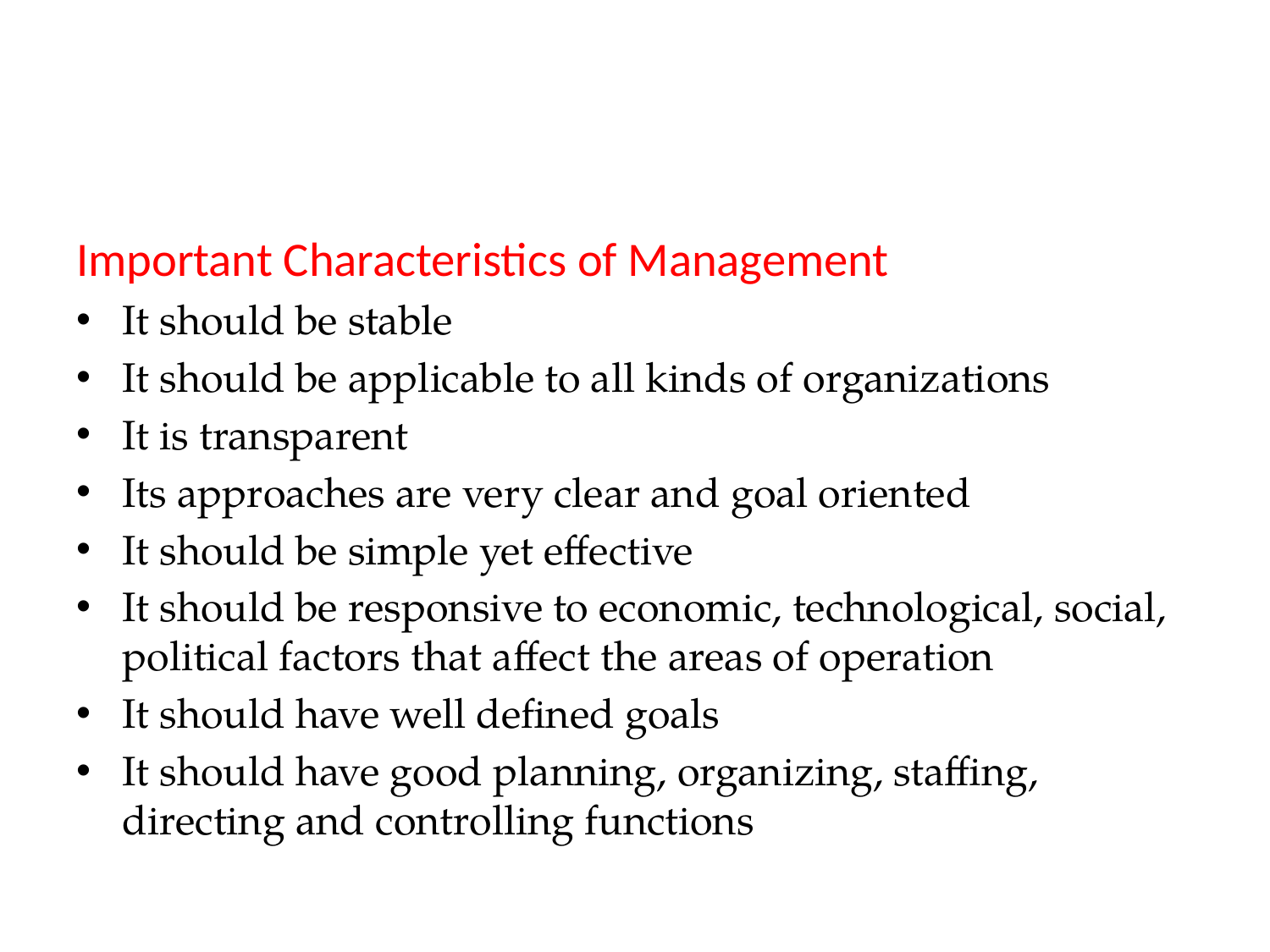

#
Important Characteristics of Management
It should be stable
It should be applicable to all kinds of organizations
It is transparent
Its approaches are very clear and goal oriented
It should be simple yet effective
It should be responsive to economic, technological, social, political factors that affect the areas of operation
It should have well defined goals
It should have good planning, organizing, staffing, directing and controlling functions